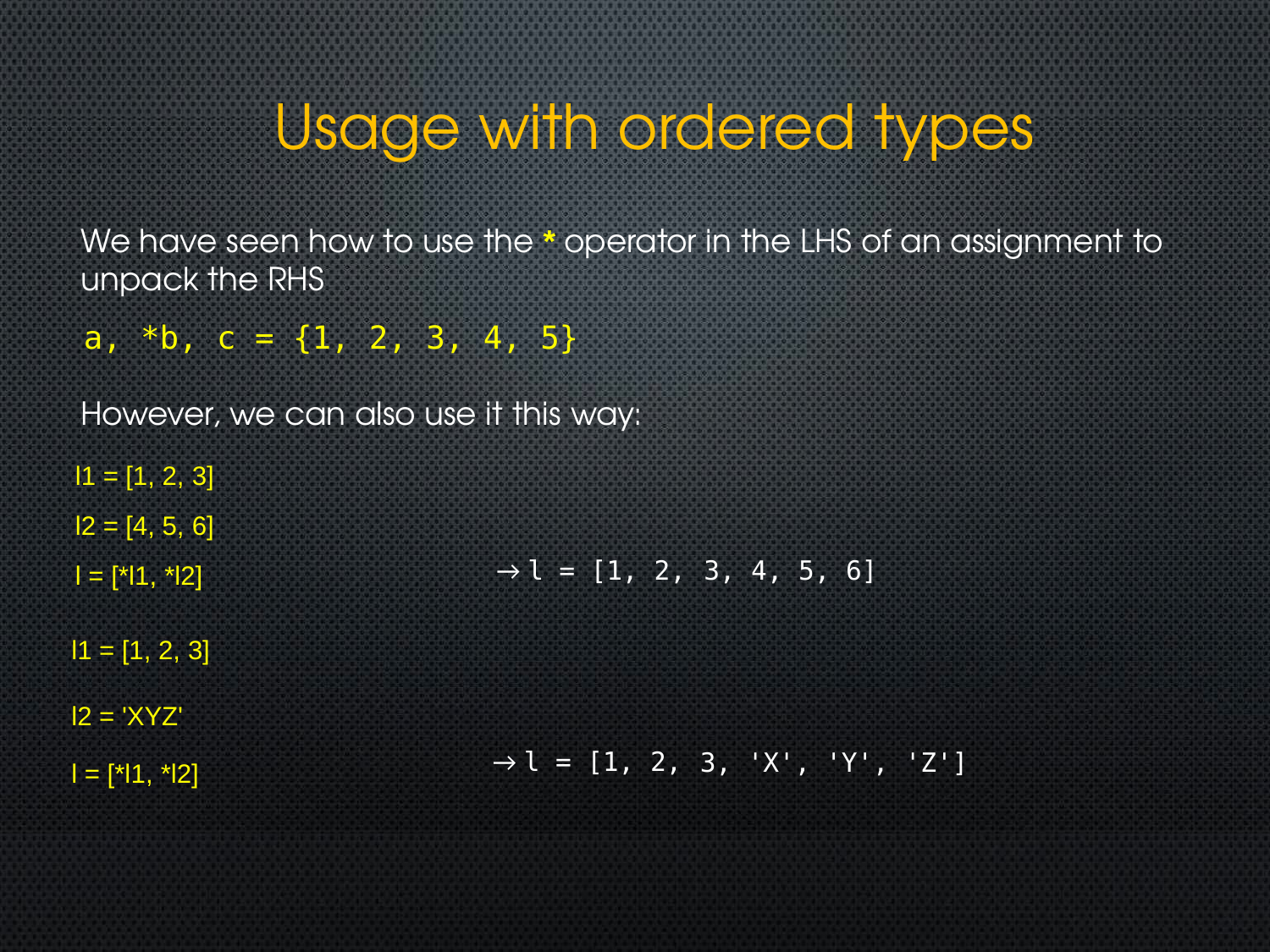

Usage with ordered types

We have seen how to use the * operator in the LHS of an assignment to unpack the RHS
a, *b, c = {1, 2, 3, 4, 5}

However, we can also use it this way:
| l1 = [1, 2, 3] l2 = [4, 5, 6] l = [\*l1, \*l2] | → l = [1, 2, | 3, 4, 5, 6] |
| --- | --- | --- |
| l1 = [1, 2, 3] l2 = 'XYZ' l = [\*l1, \*l2] | → l = [1, 2, | 3, 'X', 'Y', 'Z'] |